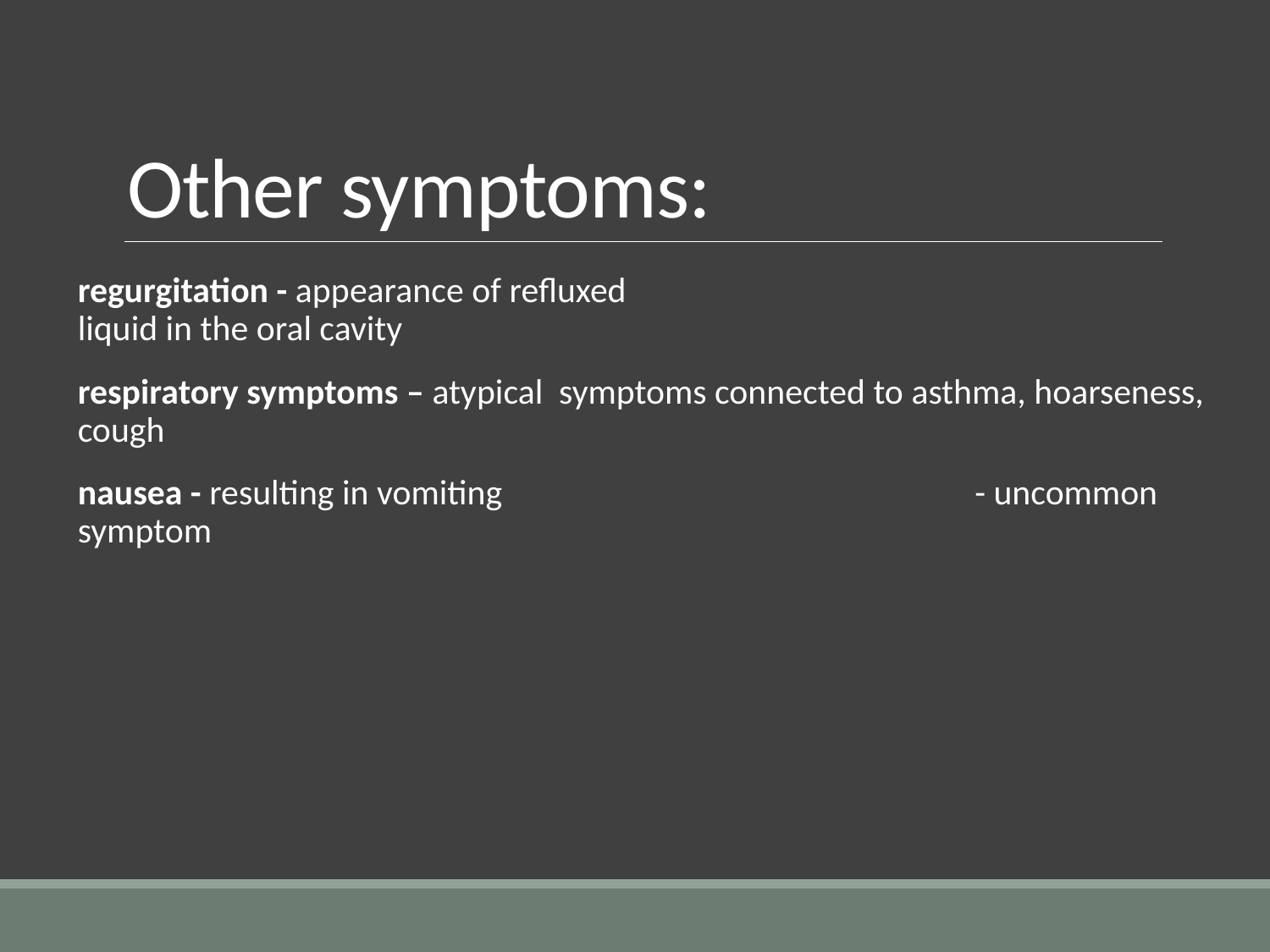

# Other symptoms:
regurgitation - appearance of refluxed   				      liquid in the oral cavity
respiratory symptoms – atypical  symptoms connected to asthma, hoarseness, cough
nausea - resulting in vomiting				 - uncommon symptom